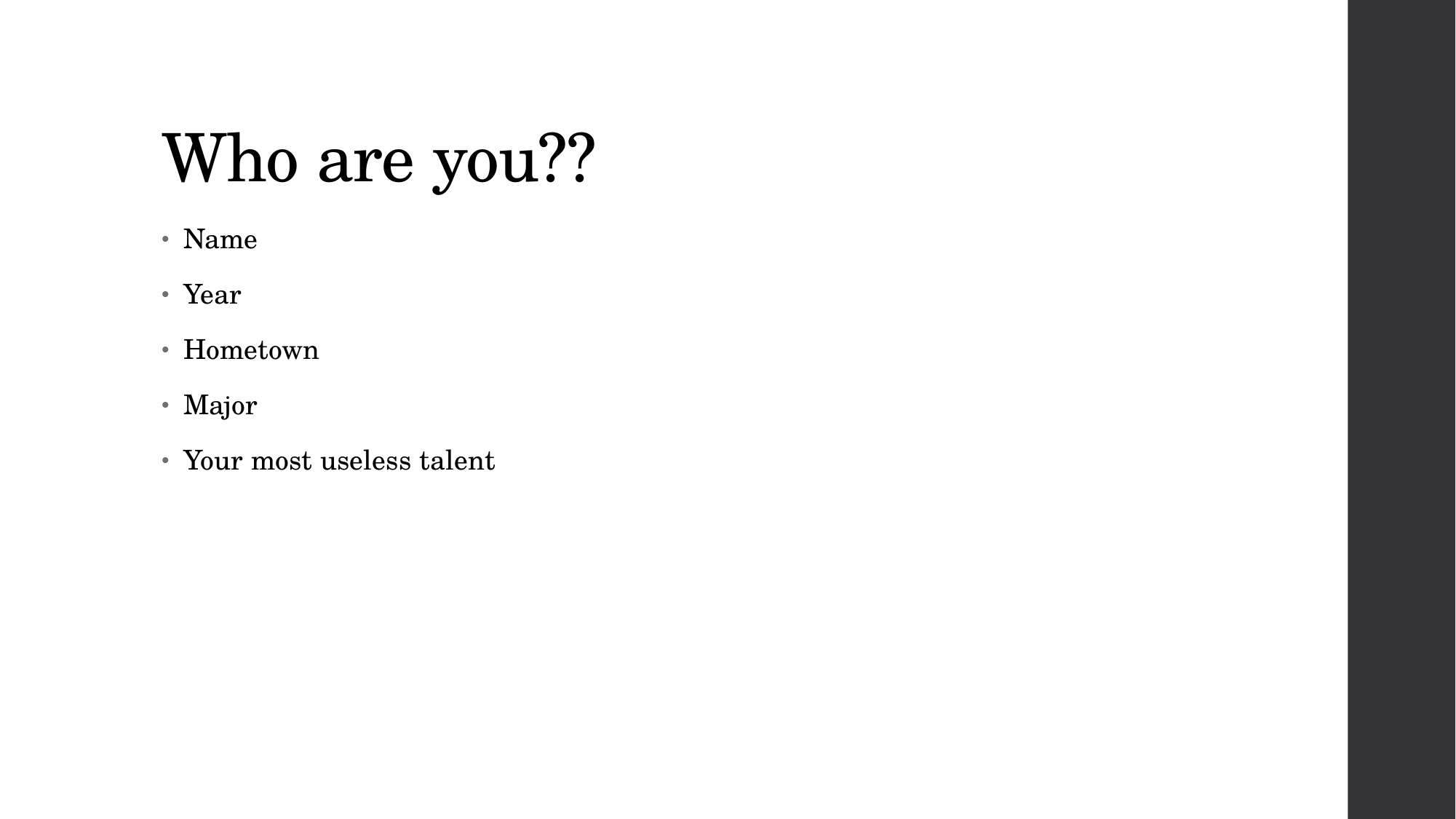

# Who are you??
Name
Year
Hometown
Major
Your most useless talent